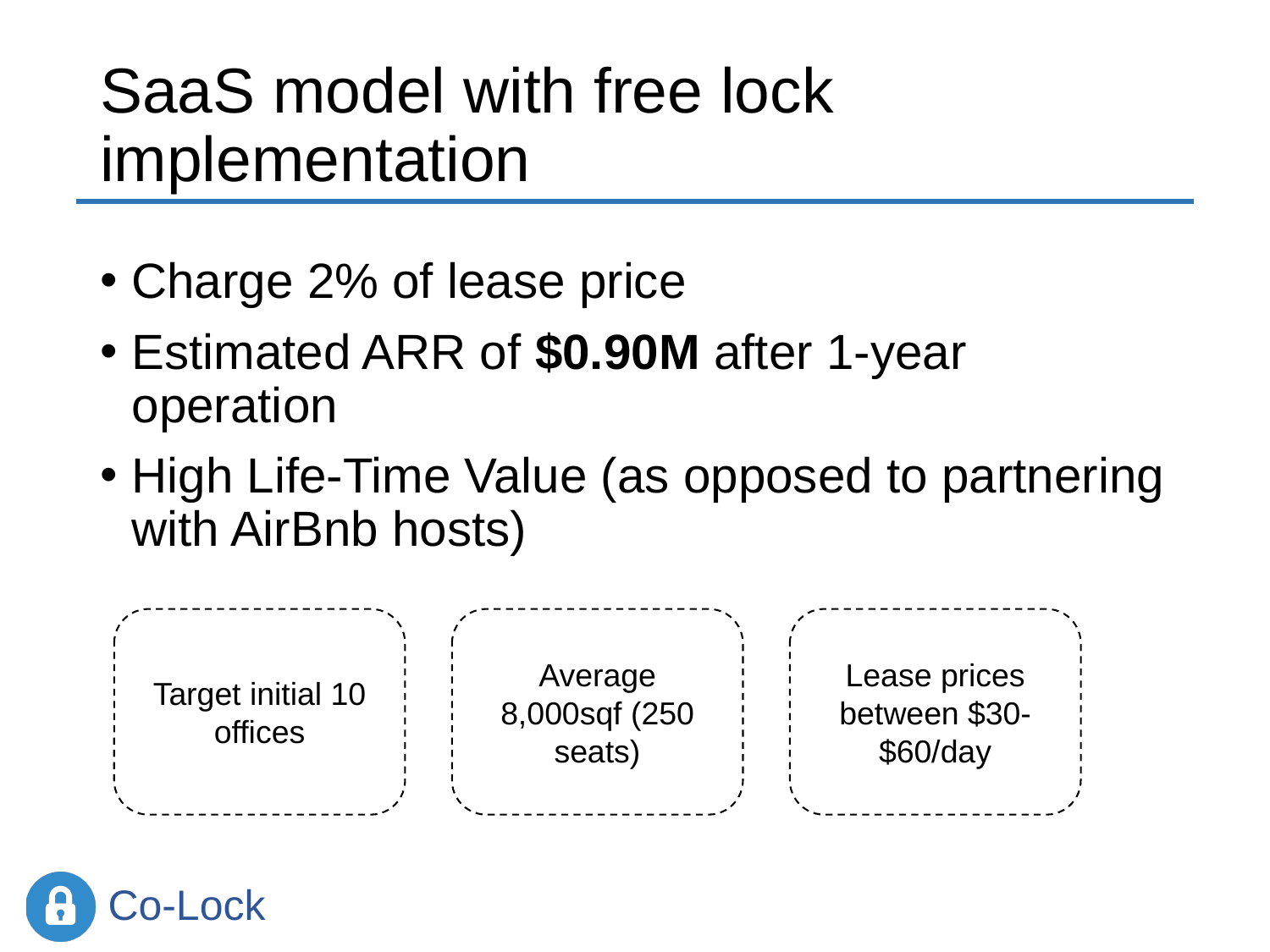

# SaaS model with free lock implementation
Charge 2% of lease price
Estimated ARR of $0.90M after 1-year operation
High Life-Time Value (as opposed to partnering with AirBnb hosts)

Target initial 10 offices
Average 8,000sqf (250 seats)
Lease prices between $30-$60/day